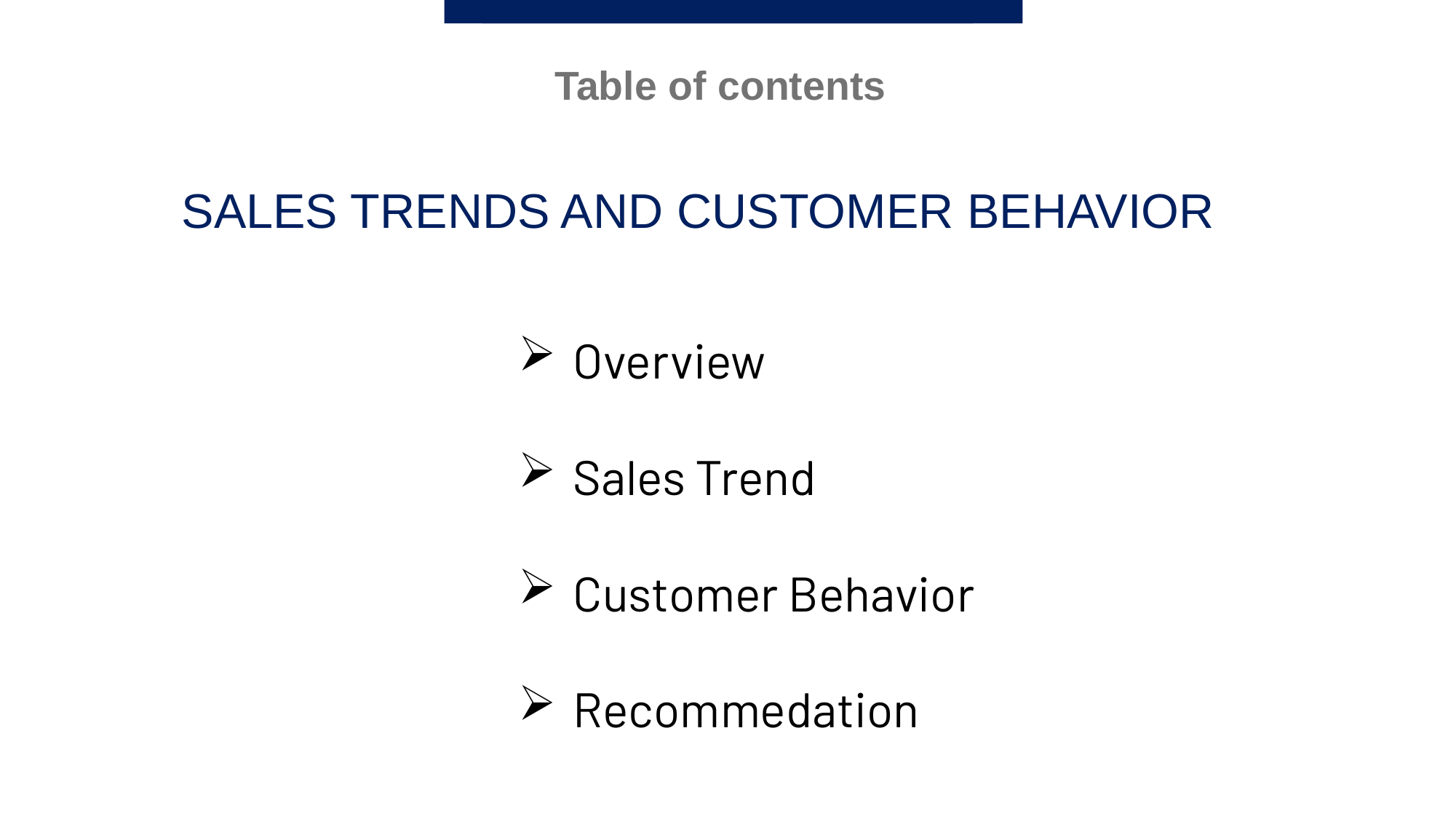

Table of contents
SALES TRENDS AND CUSTOMER BEHAVIOR
Overview

Sales Trend

Customer Behavior

Recommedation